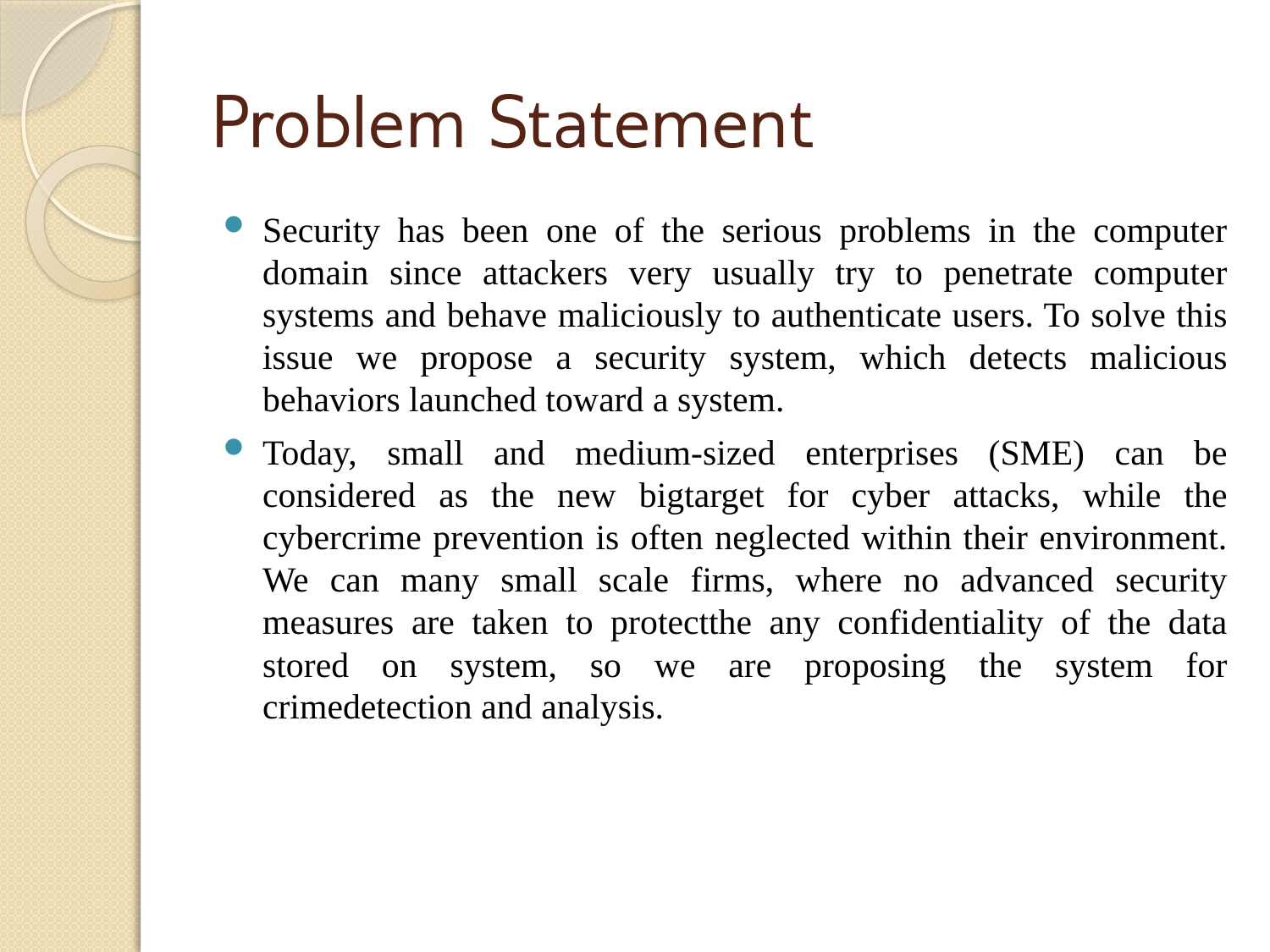

# Problem Statement
Security has been one of the serious problems in the computer domain since attackers very usually try to penetrate computer systems and behave maliciously to authenticate users. To solve this issue we propose a security system, which detects malicious behaviors launched toward a system.
Today, small and medium-sized enterprises (SME) can be considered as the new bigtarget for cyber attacks, while the cybercrime prevention is often neglected within their environment. We can many small scale firms, where no advanced security measures are taken to protectthe any confidentiality of the data stored on system, so we are proposing the system for crimedetection and analysis.